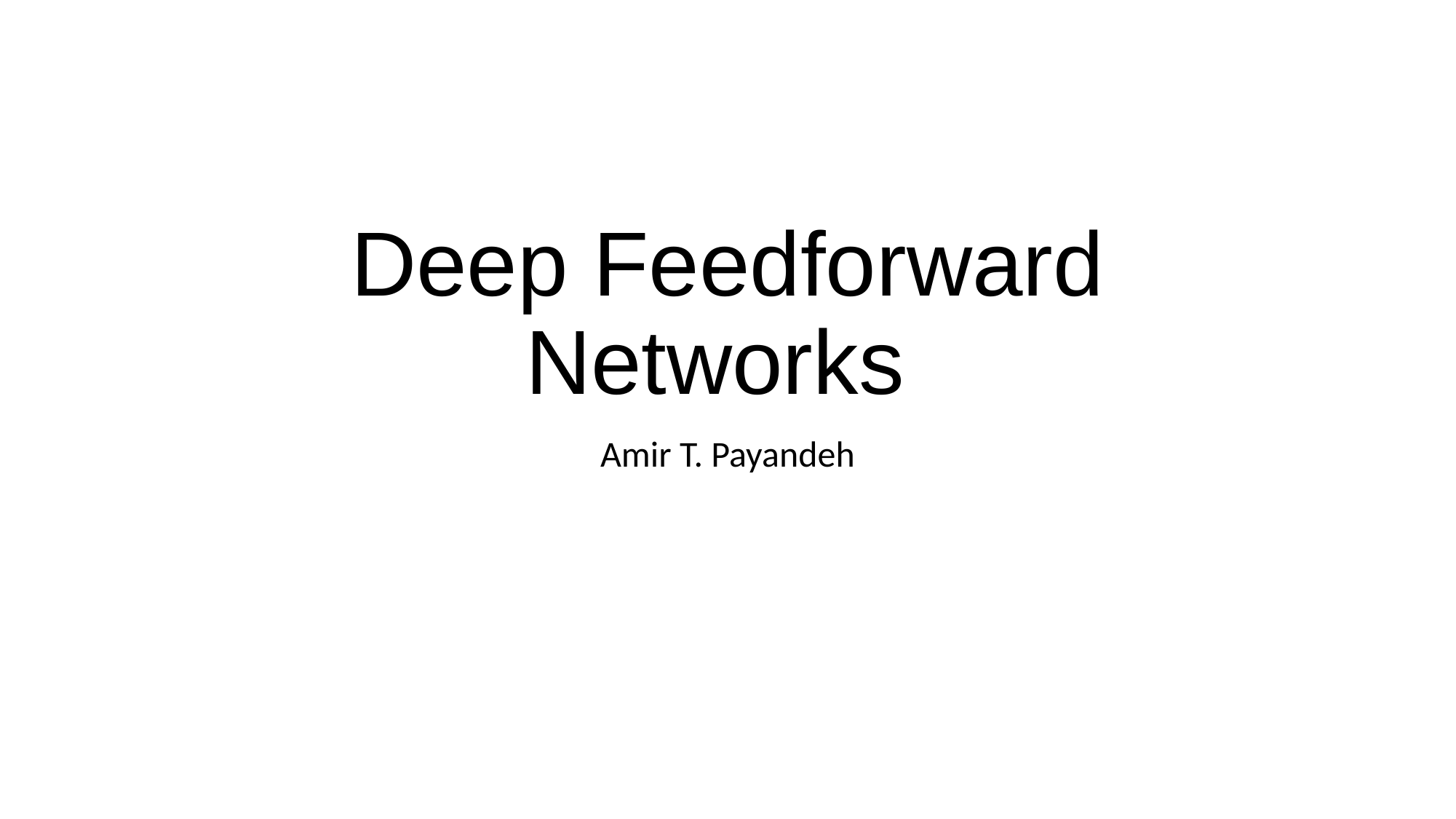

# Deep Feedforward Networks
Amir T. Payandeh